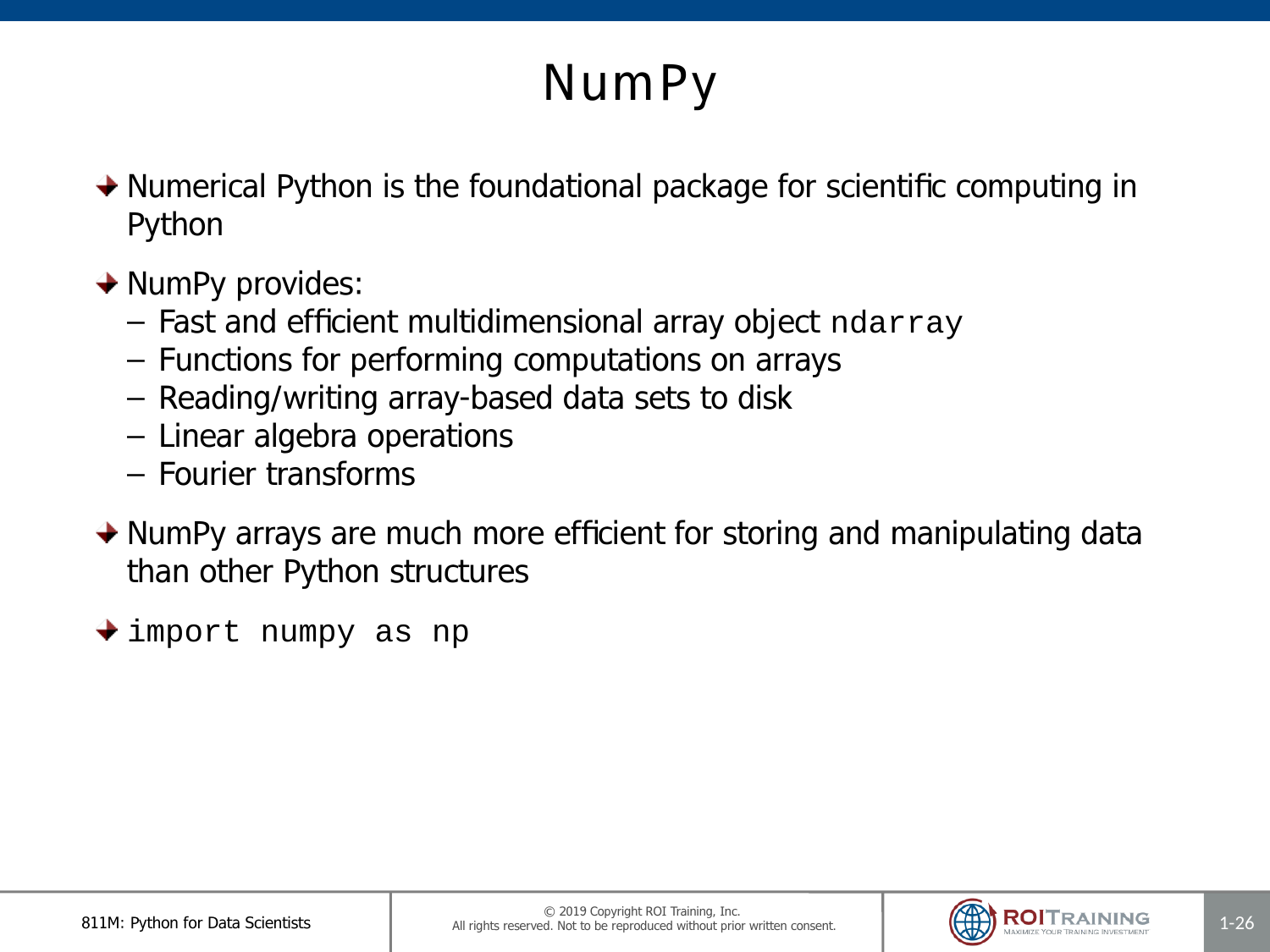

# NumPy
Numerical Python is the foundational package for scientific computing in Python
NumPy provides:
Fast and efficient multidimensional array object ndarray
Functions for performing computations on arrays
Reading/writing array-based data sets to disk
Linear algebra operations
Fourier transforms
NumPy arrays are much more efficient for storing and manipulating data than other Python structures
import numpy as np